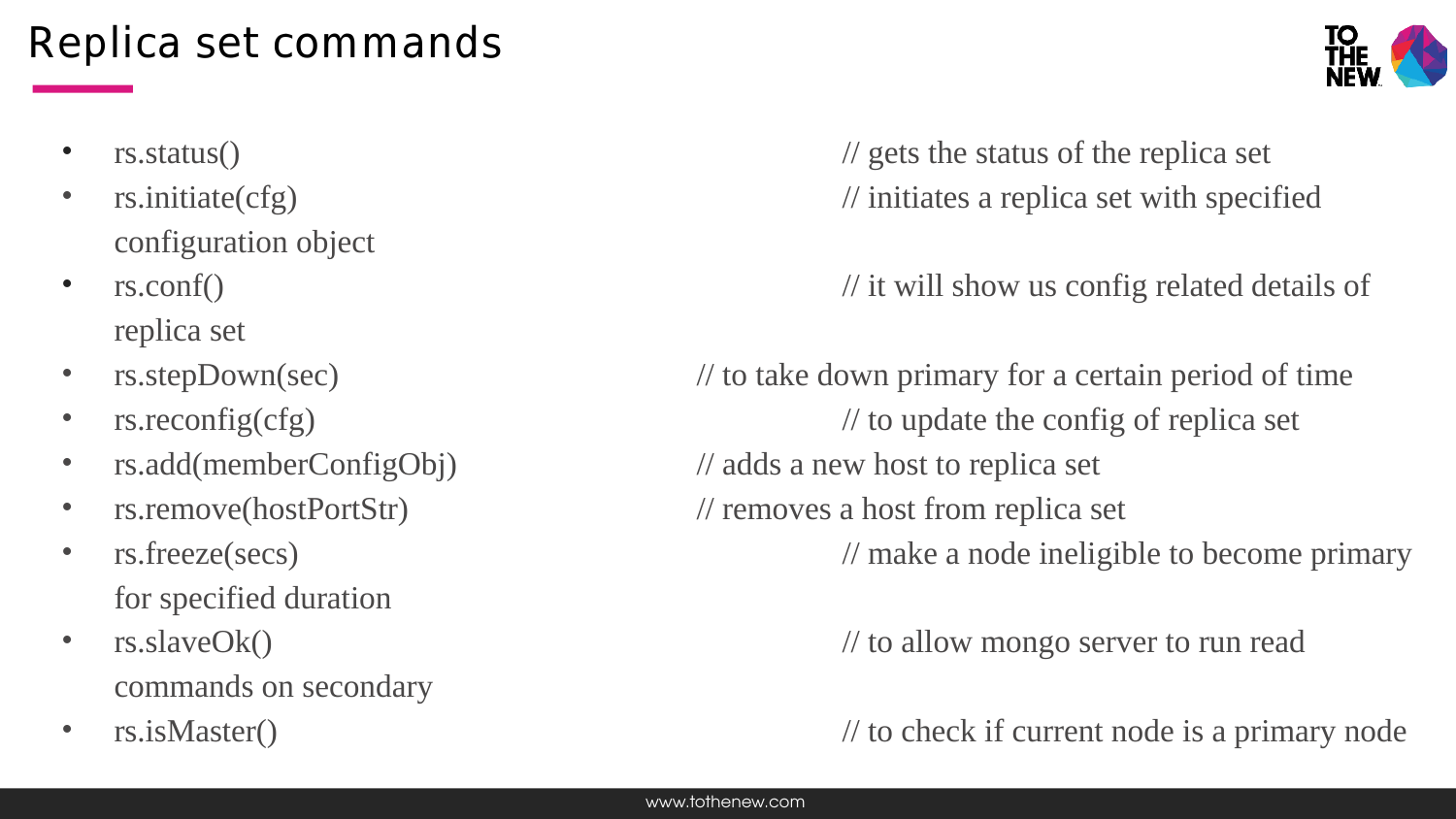

# Replica set commands

rs.status()					// gets the status of the replica set
rs.initiate(cfg)				// initiates a replica set with specified configuration object
rs.conf()  					// it will show us config related details of replica set
rs.stepDown(sec)  			// to take down primary for a certain period of time
rs.reconfig(cfg)				// to update the config of replica set
rs.add(memberConfigObj)		// adds a new host to replica set
rs.remove(hostPortStr)		// removes a host from replica set
rs.freeze(secs)				// make a node ineligible to become primary for specified duration
rs.slaveOk()				// to allow mongo server to run read commands on secondary
rs.isMaster()  				// to check if current node is a primary node